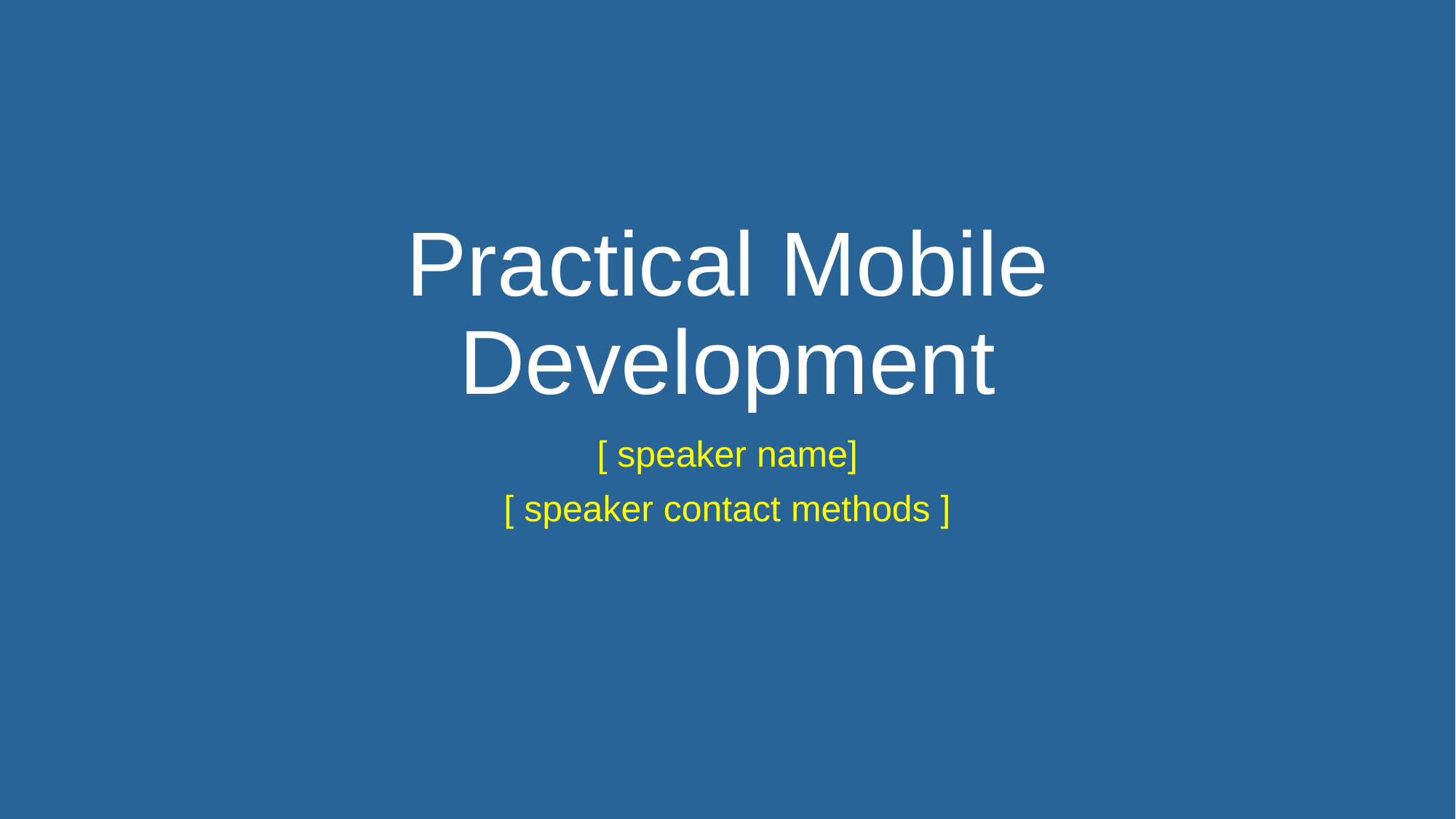

# Practical Mobile Development
[ speaker name]
[ speaker contact methods ]